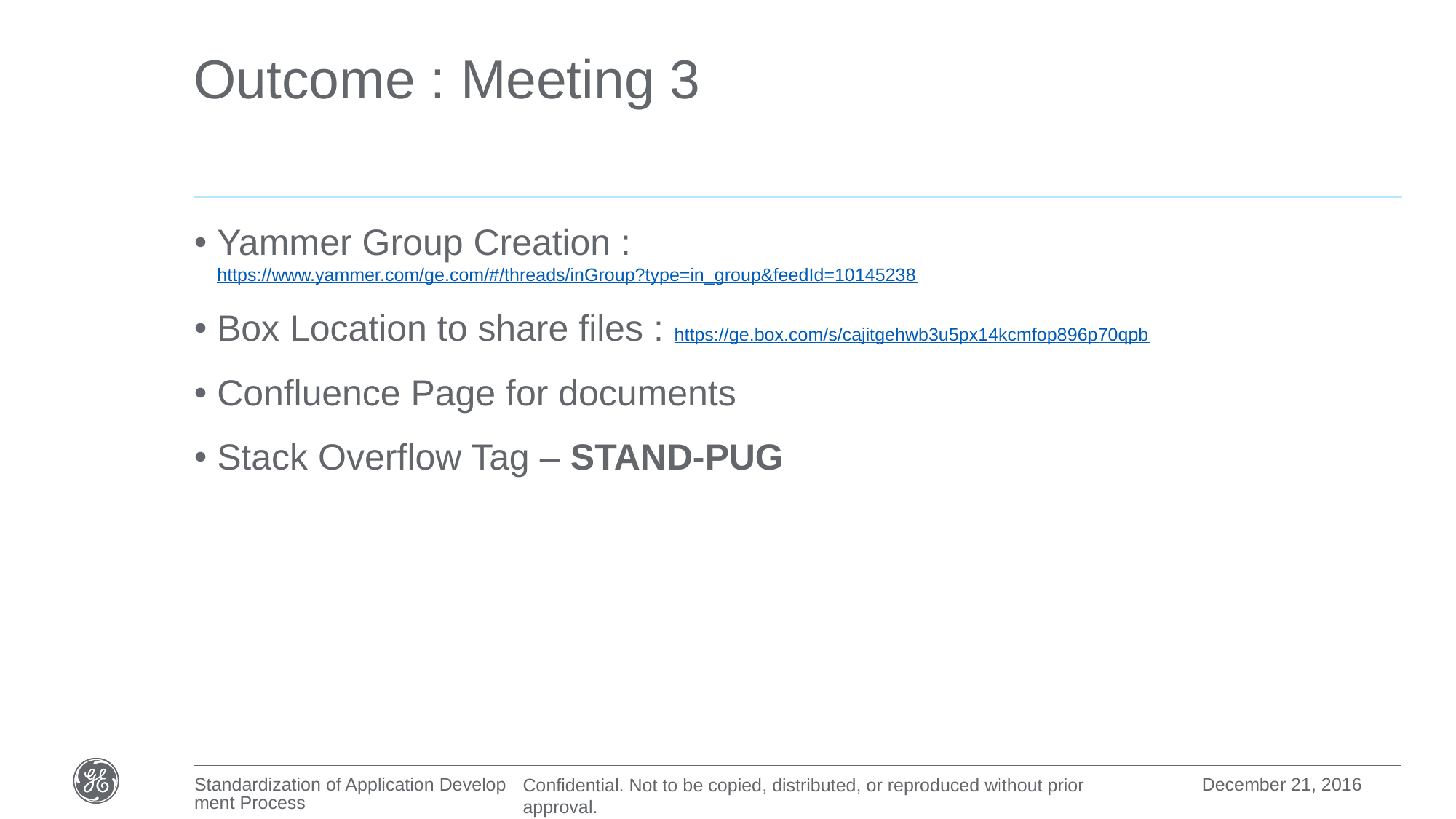

# Outcome : Meeting 3

Yammer Group Creation : https://www.yammer.com/ge.com/#/threads/inGroup?type=in_group&feedId=10145238
Box Location to share files : https://ge.box.com/s/cajitgehwb3u5px14kcmfop896p70qpb
Confluence Page for documents
Stack Overflow Tag – STAND-PUG
December 21, 2016
Standardization of Application Development Process